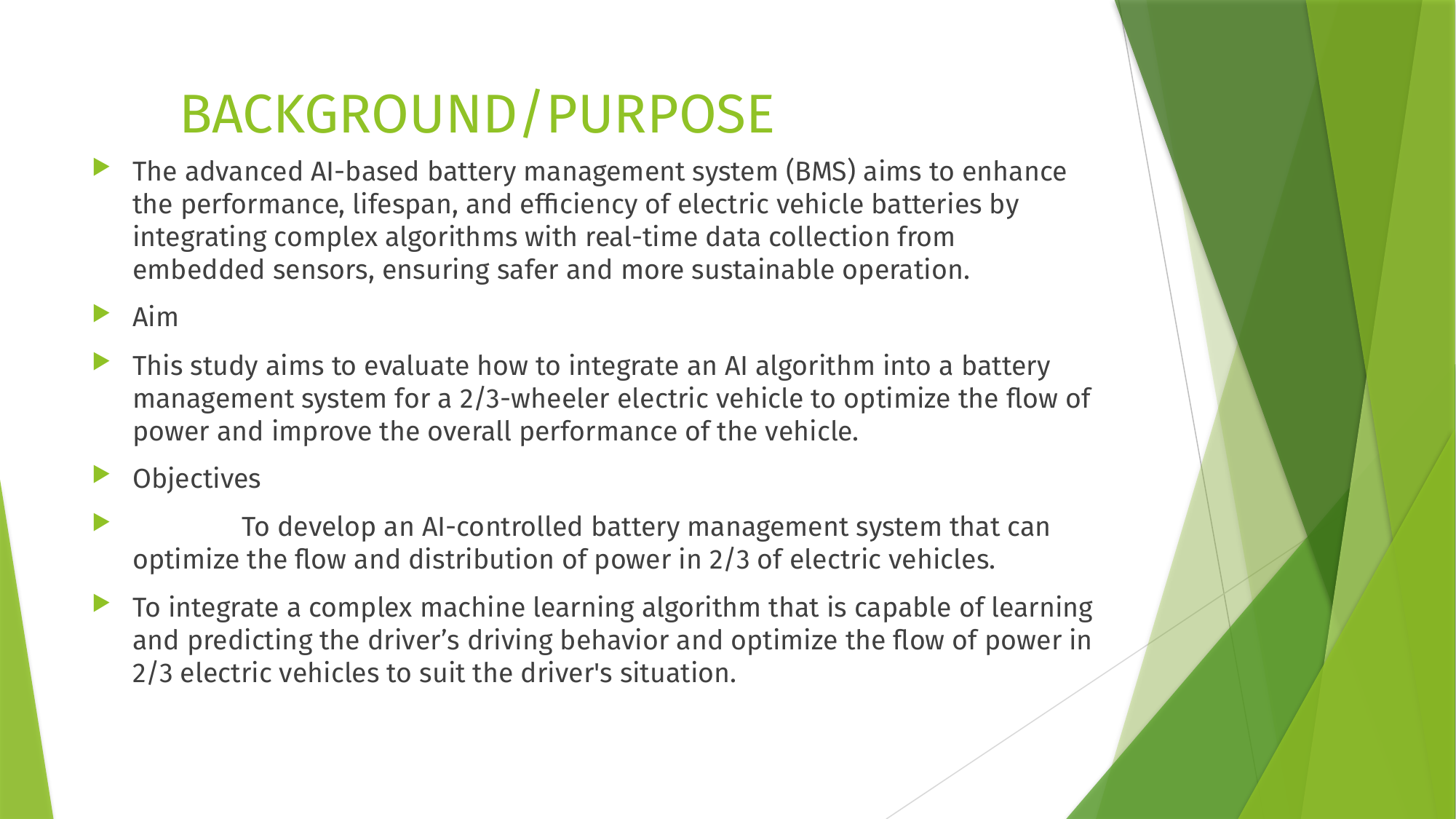

# BACKGROUND/PURPOSE
The advanced AI-based battery management system (BMS) aims to enhance the performance, lifespan, and efficiency of electric vehicle batteries by integrating complex algorithms with real-time data collection from embedded sensors, ensuring safer and more sustainable operation.
Aim
This study aims to evaluate how to integrate an AI algorithm into a battery management system for a 2/3-wheeler electric vehicle to optimize the flow of power and improve the overall performance of the vehicle.
Objectives
	To develop an AI-controlled battery management system that can optimize the flow and distribution of power in 2/3 of electric vehicles.
To integrate a complex machine learning algorithm that is capable of learning and predicting the driver’s driving behavior and optimize the flow of power in 2/3 electric vehicles to suit the driver's situation.